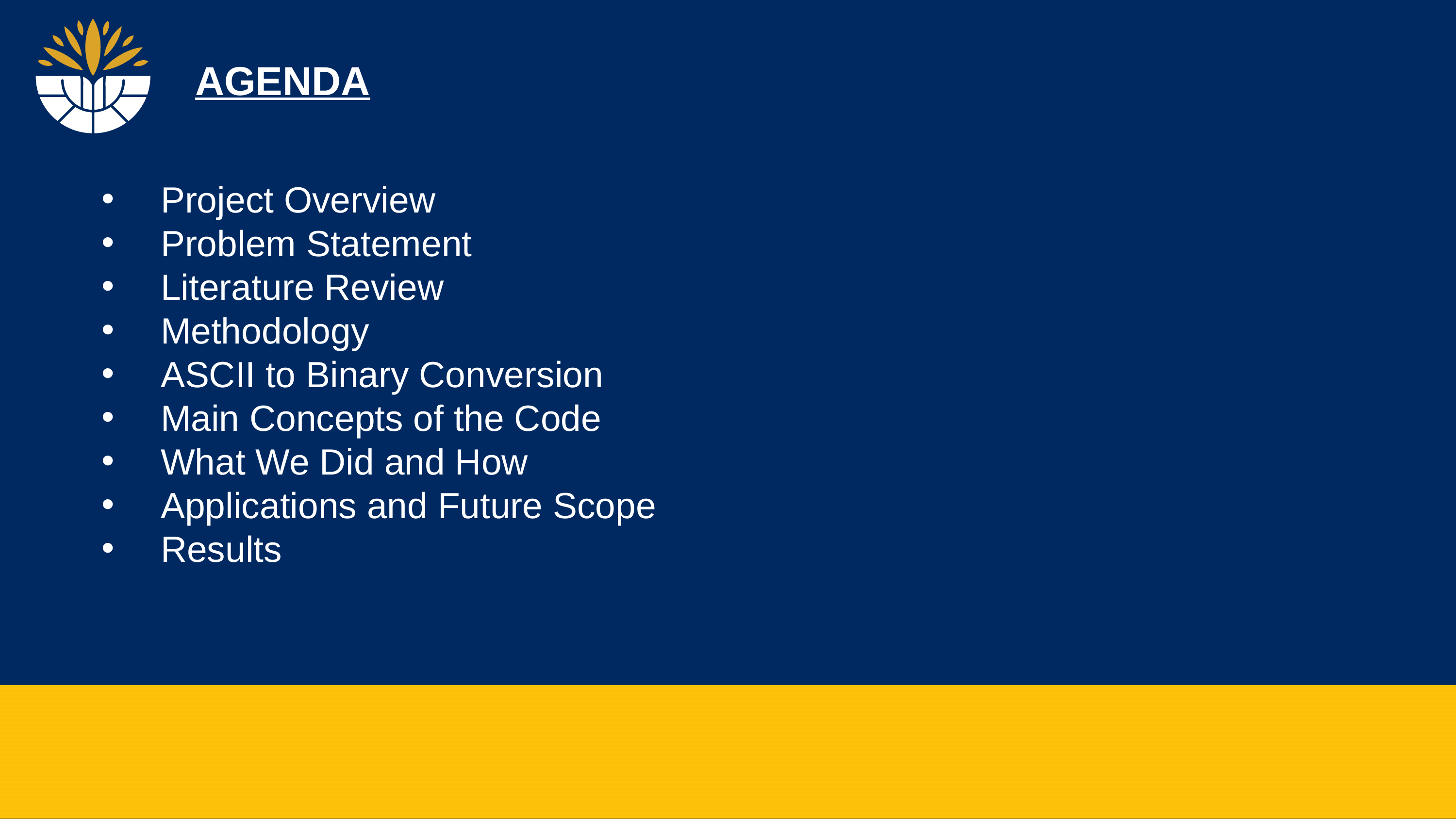

AGENDA
Project Overview
Problem Statement
Literature Review
Methodology
ASCII to Binary Conversion
Main Concepts of the Code
What We Did and How
Applications and Future Scope
Results